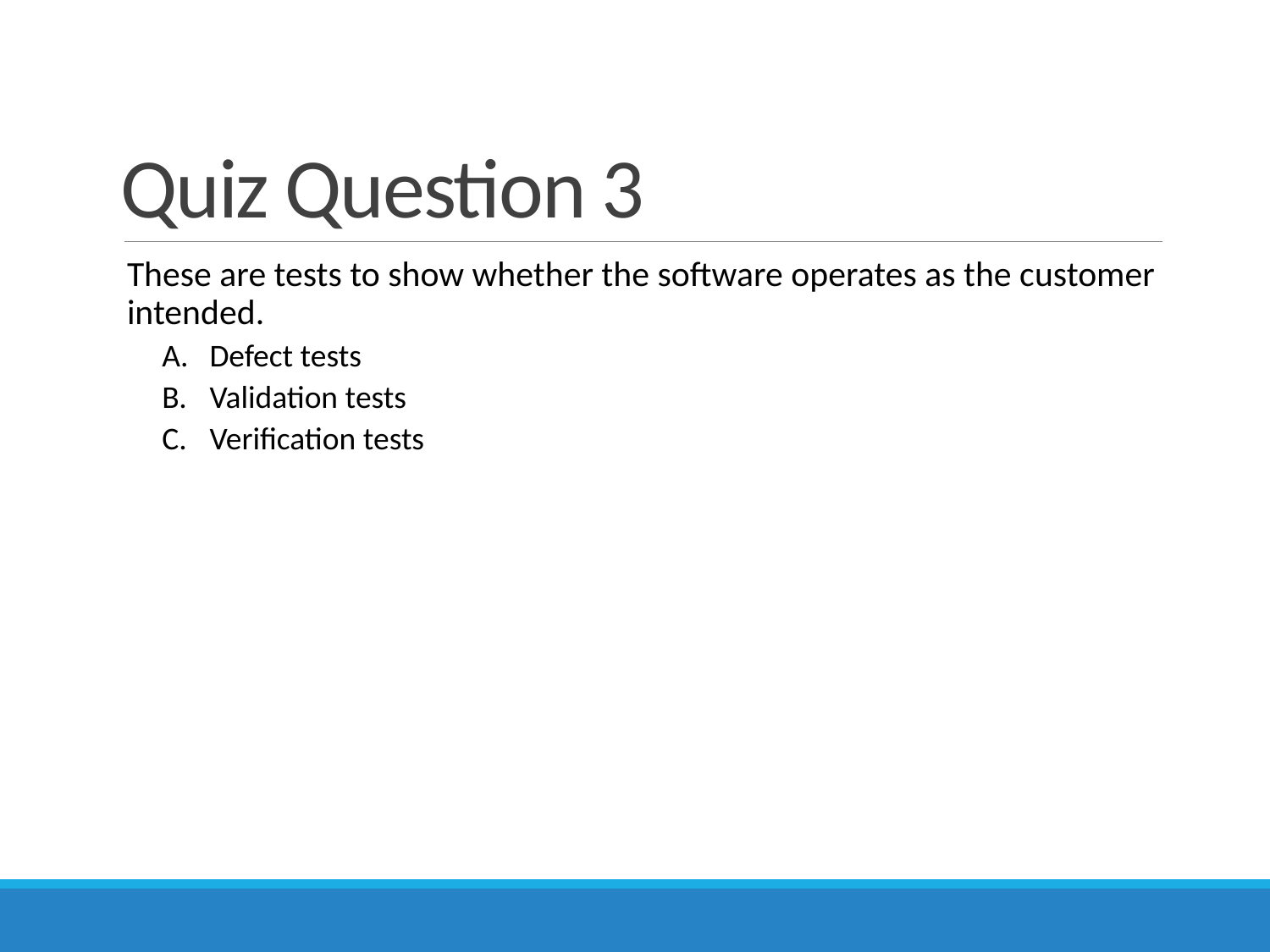

# Quiz Question 3
These are tests to show whether the software operates as the customer intended.
Defect tests
Validation tests
Verification tests